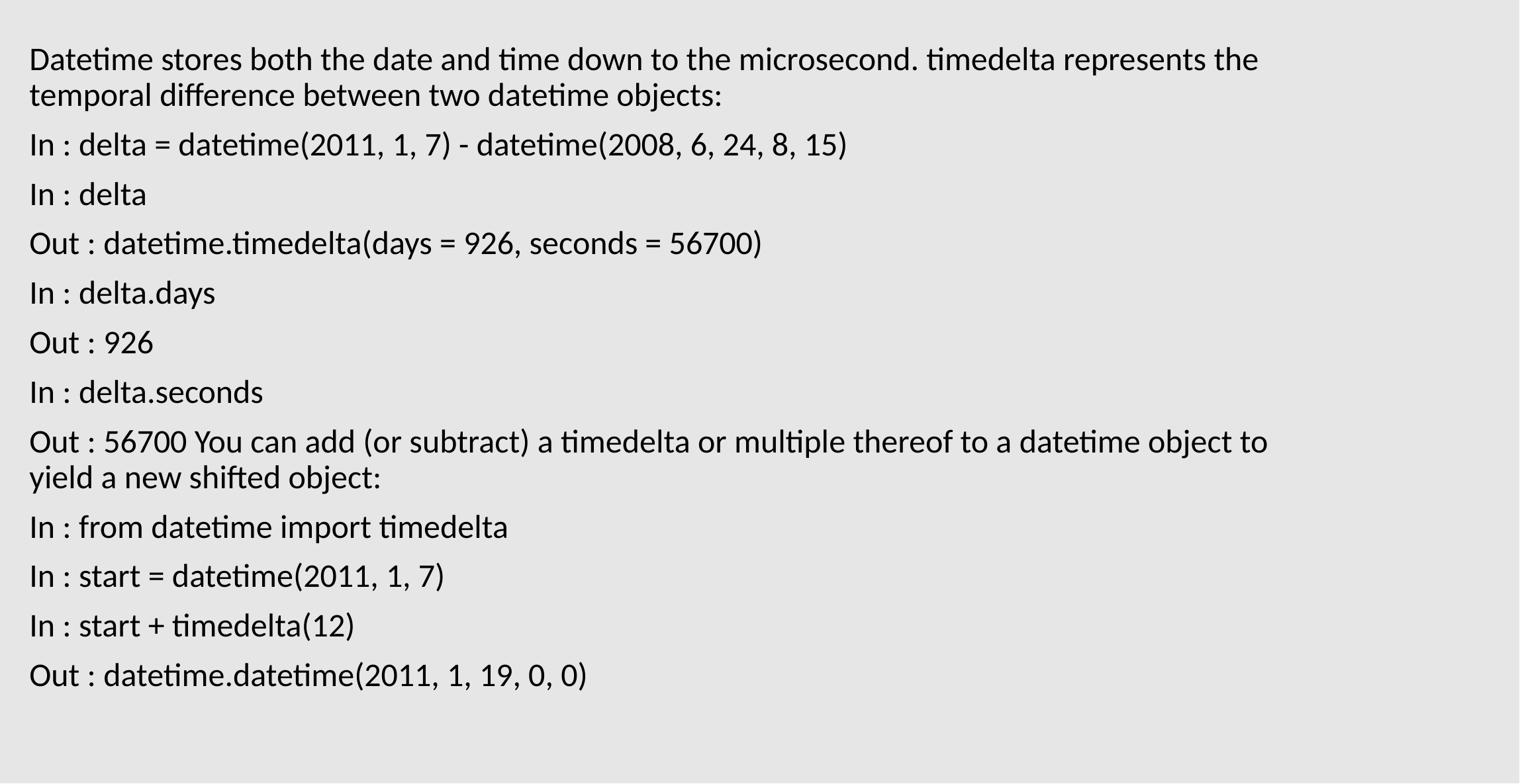

Datetime stores both the date and time down to the microsecond. timedelta represents the temporal difference between two datetime objects:
In : delta = datetime(2011, 1, 7) - datetime(2008, 6, 24, 8, 15)
In : delta
Out : datetime.timedelta(days = 926, seconds = 56700)
In : delta.days
Out : 926
In : delta.seconds
Out : 56700 You can add (or subtract) a timedelta or multiple thereof to a datetime object to yield a new shifted object:
In : from datetime import timedelta
In : start = datetime(2011, 1, 7)
In : start + timedelta(12)
Out : datetime.datetime(2011, 1, 19, 0, 0)